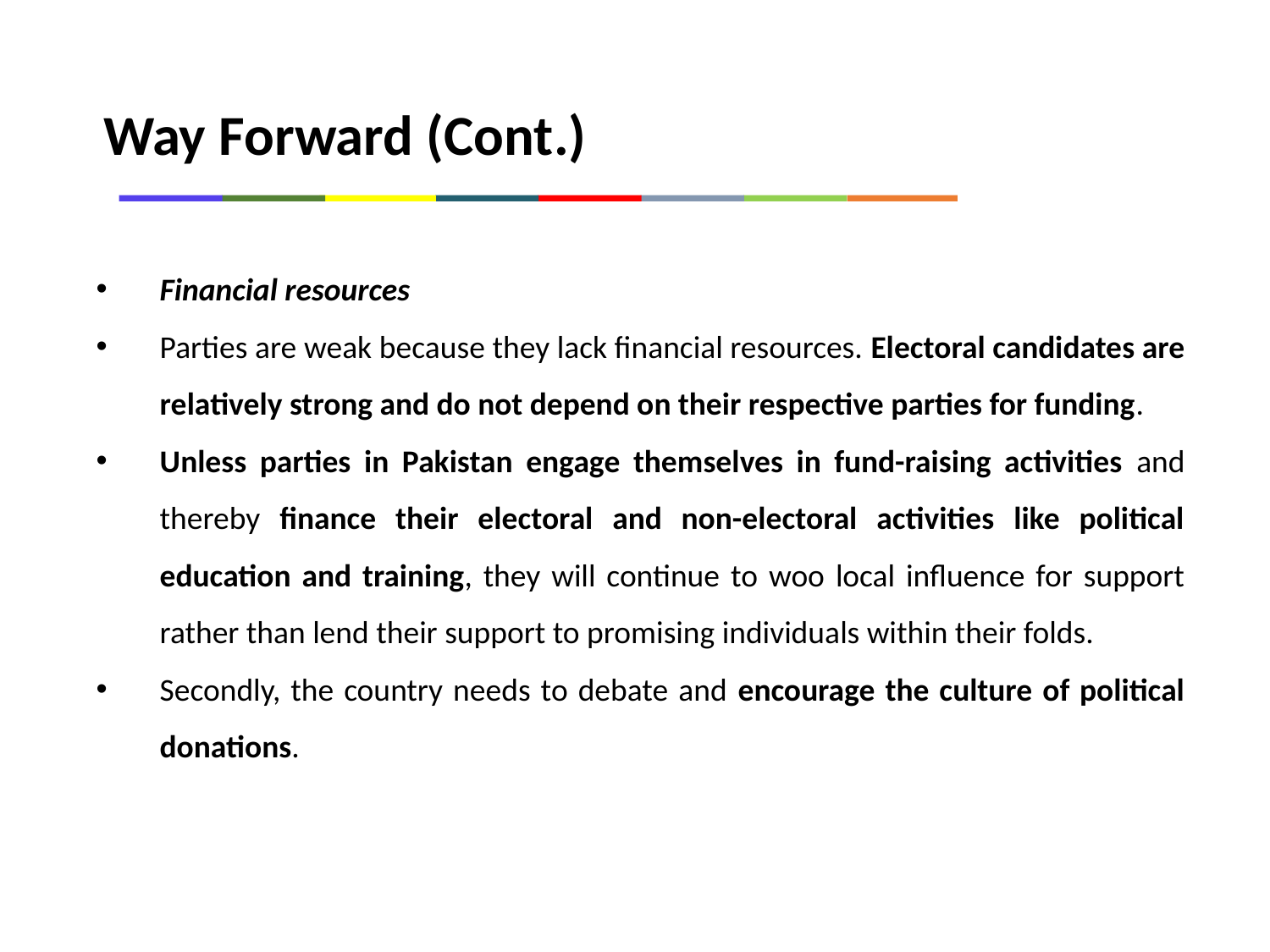

Way Forward (Cont.)

Financial resources
Parties are weak because they lack financial resources. Electoral candidates are relatively strong and do not depend on their respective parties for funding.
Unless parties in Pakistan engage themselves in fund-raising activities and thereby finance their electoral and non-electoral activities like political education and training, they will continue to woo local influence for support rather than lend their support to promising individuals within their folds.
Secondly, the country needs to debate and encourage the culture of political donations.
13